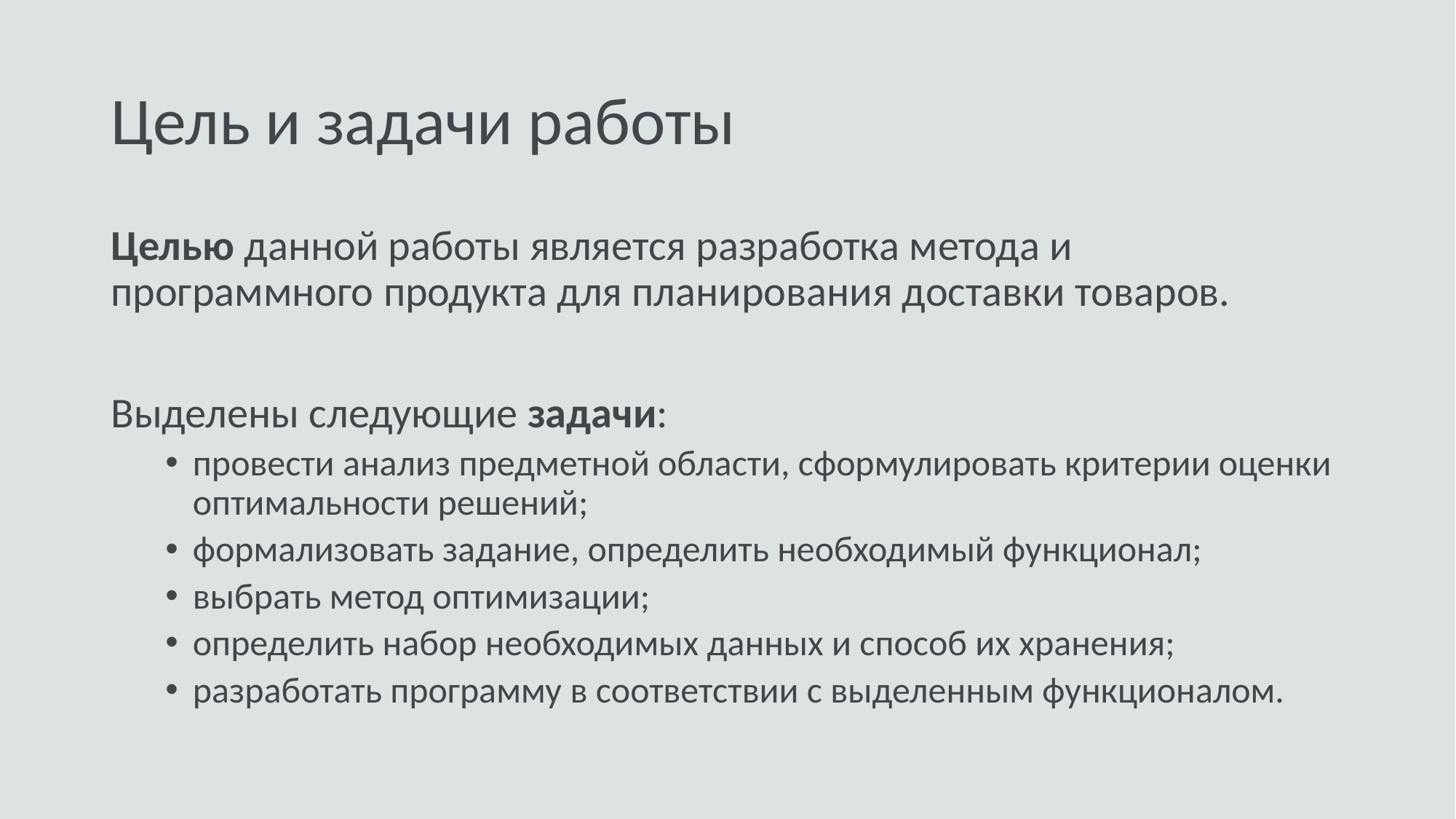

# Цель и задачи работы
Целью данной работы является разработка метода и программного продукта для планирования доставки товаров.

Выделены следующие задачи:
провести анализ предметной области, сформулировать критерии оценки оптимальности решений;
формализовать задание, определить необходимый функционал;
выбрать метод оптимизации;
определить набор необходимых данных и способ их хранения;
разработать программу в соответствии с выделенным функционалом.